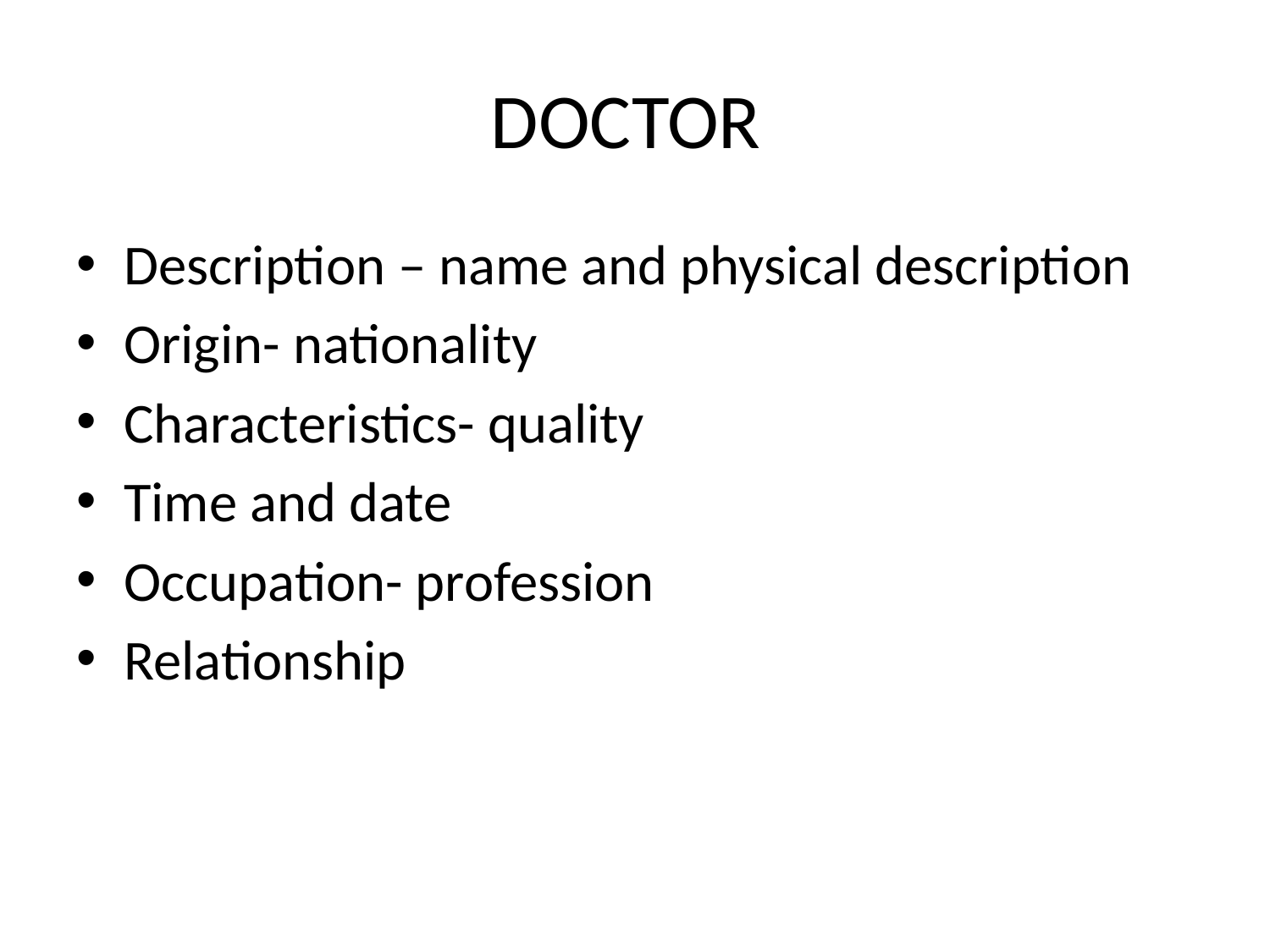

# DOCTOR
Description – name and physical description
Origin- nationality
Characteristics- quality
Time and date
Occupation- profession
Relationship